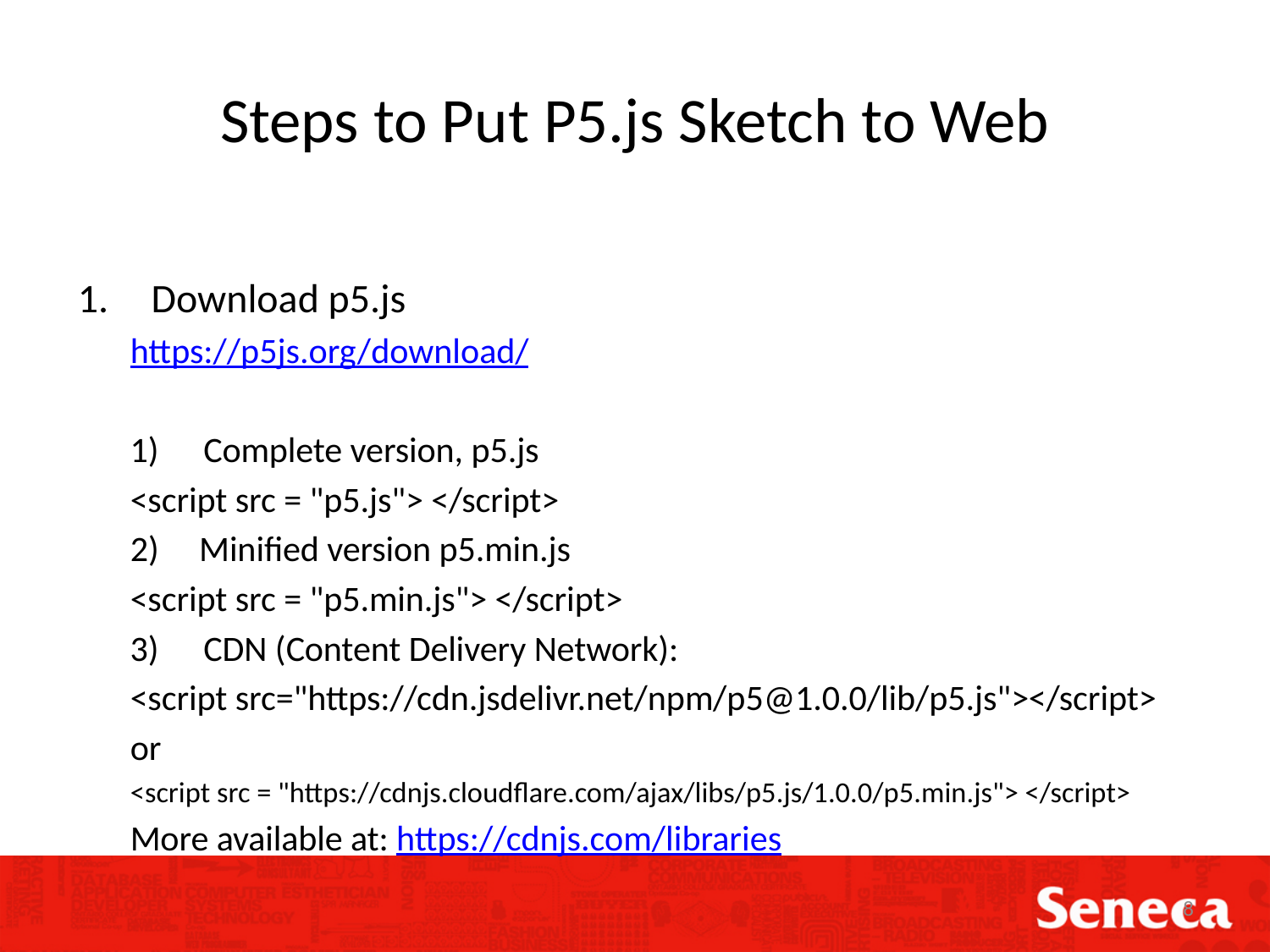

# Steps to Put P5.js Sketch to Web
Download p5.js
https://p5js.org/download/

Complete version, p5.js
	<script src = "p5.js"> </script>
2)     Minified version p5.min.js
	<script src = "p5.min.js"> </script>
CDN (Content Delivery Network):
<script src="https://cdn.jsdelivr.net/npm/p5@1.0.0/lib/p5.js"></script>
or
<script src = "https://cdnjs.cloudflare.com/ajax/libs/p5.js/1.0.0/p5.min.js"> </script>
More available at: https://cdnjs.com/libraries

8